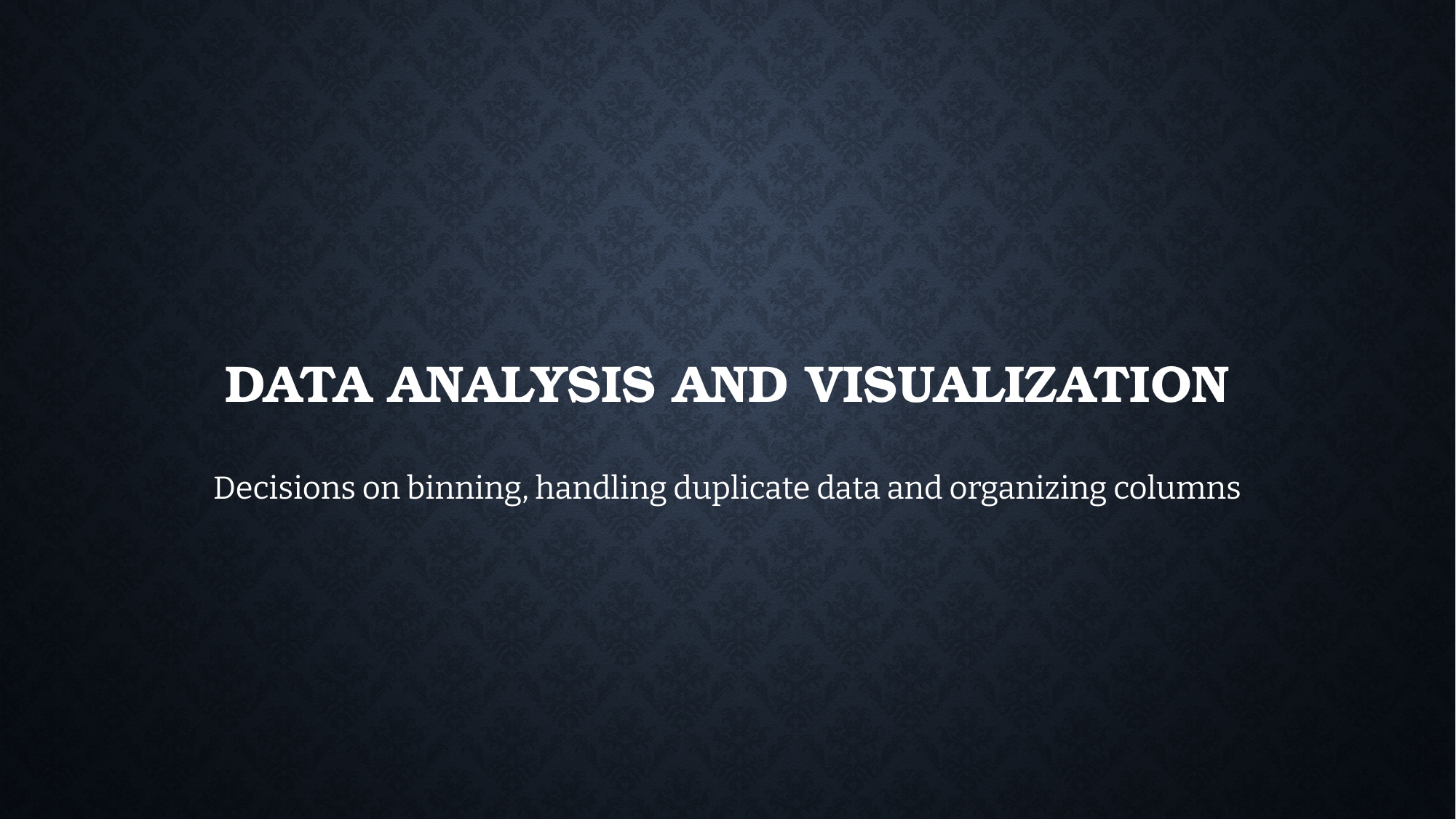

# Data analysis and visualization

Decisions on binning, handling duplicate data and organizing columns